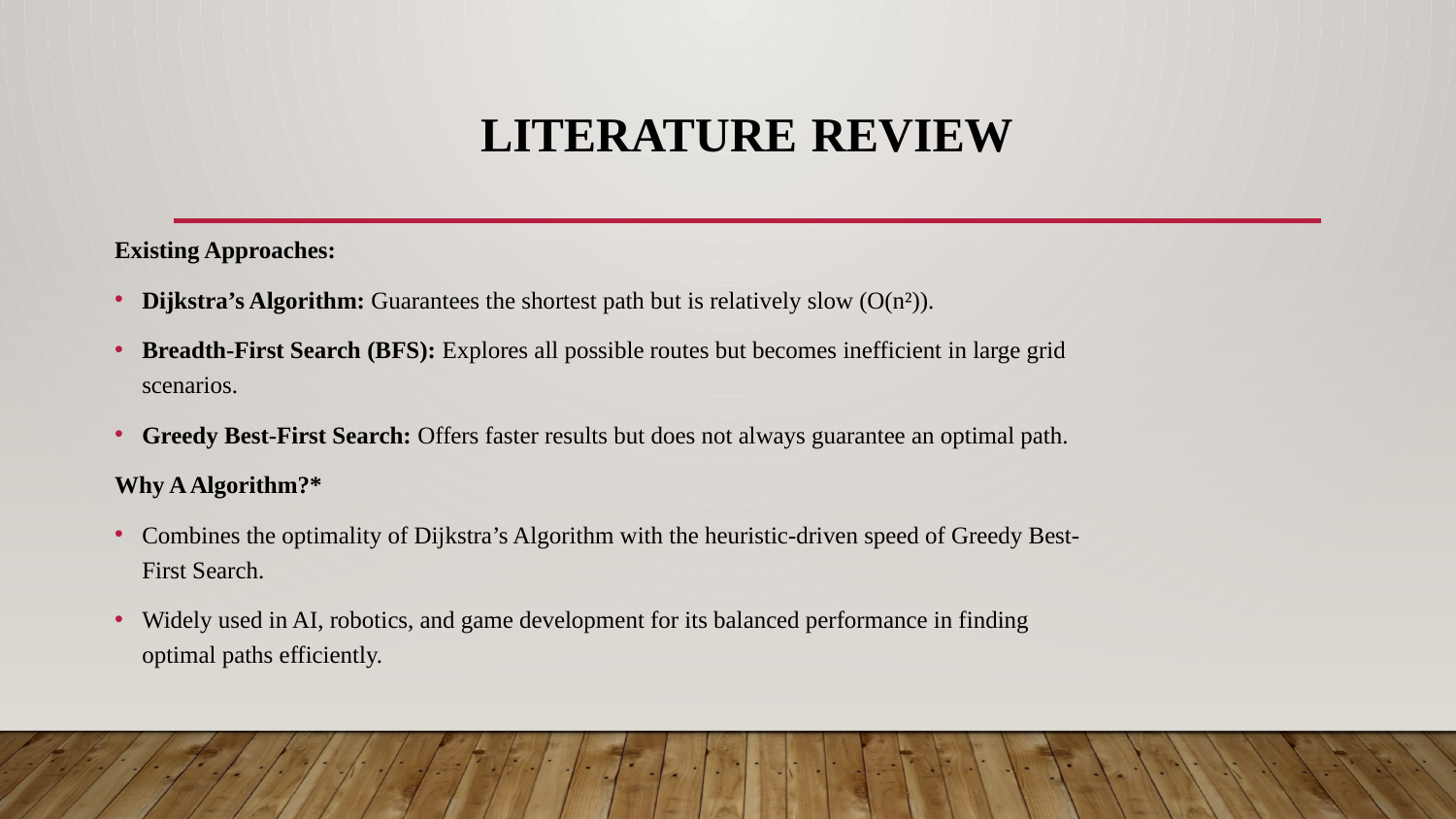

# Literature Review
Existing Approaches:
Dijkstra’s Algorithm: Guarantees the shortest path but is relatively slow (O(n²)).
Breadth-First Search (BFS): Explores all possible routes but becomes inefficient in large grid scenarios.
Greedy Best-First Search: Offers faster results but does not always guarantee an optimal path.
Why A Algorithm?*
Combines the optimality of Dijkstra’s Algorithm with the heuristic-driven speed of Greedy Best-First Search.
Widely used in AI, robotics, and game development for its balanced performance in finding optimal paths efficiently.